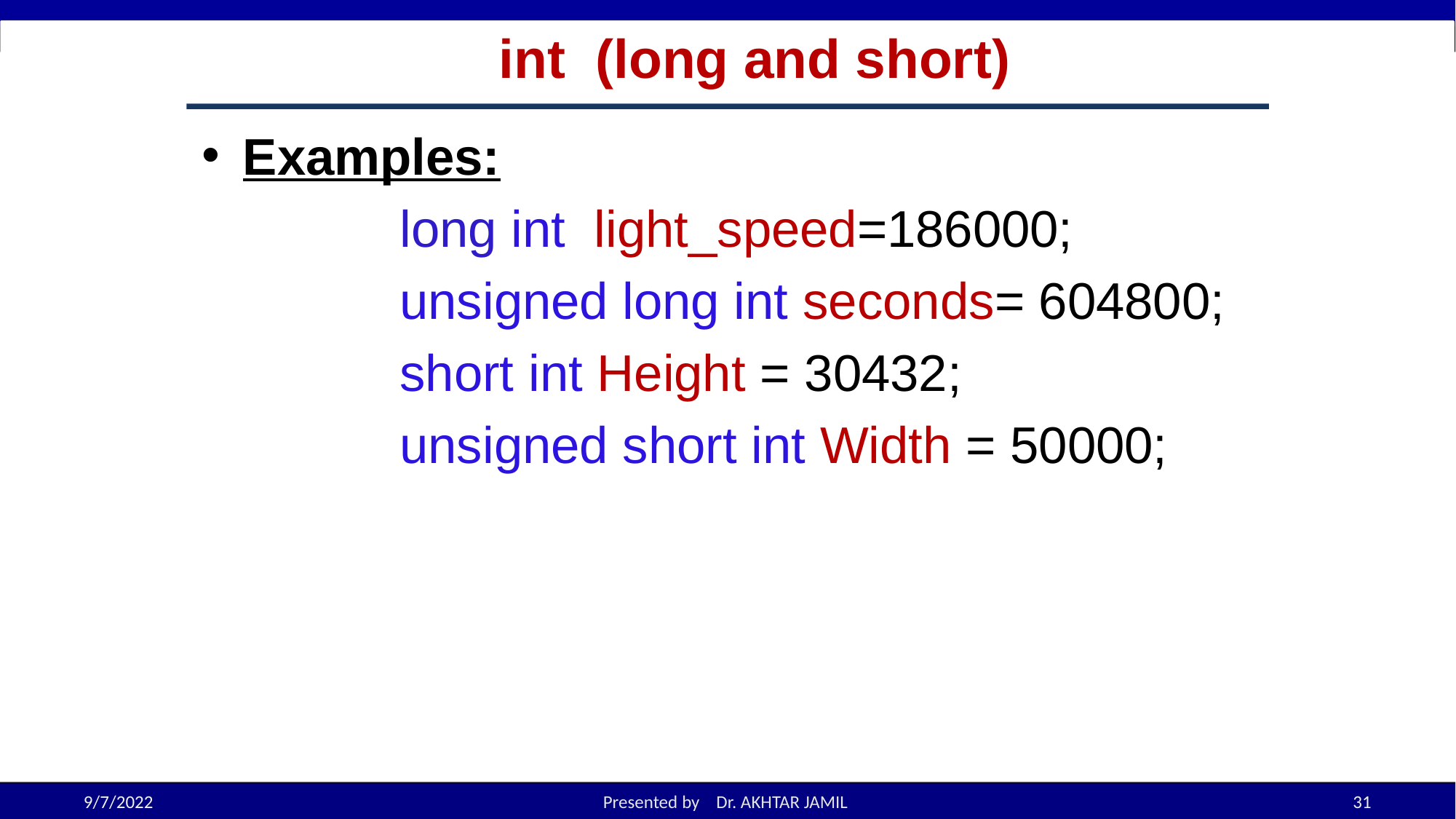

# int  (long and short)

Examples:
		long int  light_speed=186000;
		unsigned long int seconds= 604800;
		short int Height = 30432;
		unsigned short int Width = 50000;

9/7/2022
Presented by    Dr. AKHTAR JAMIL
31